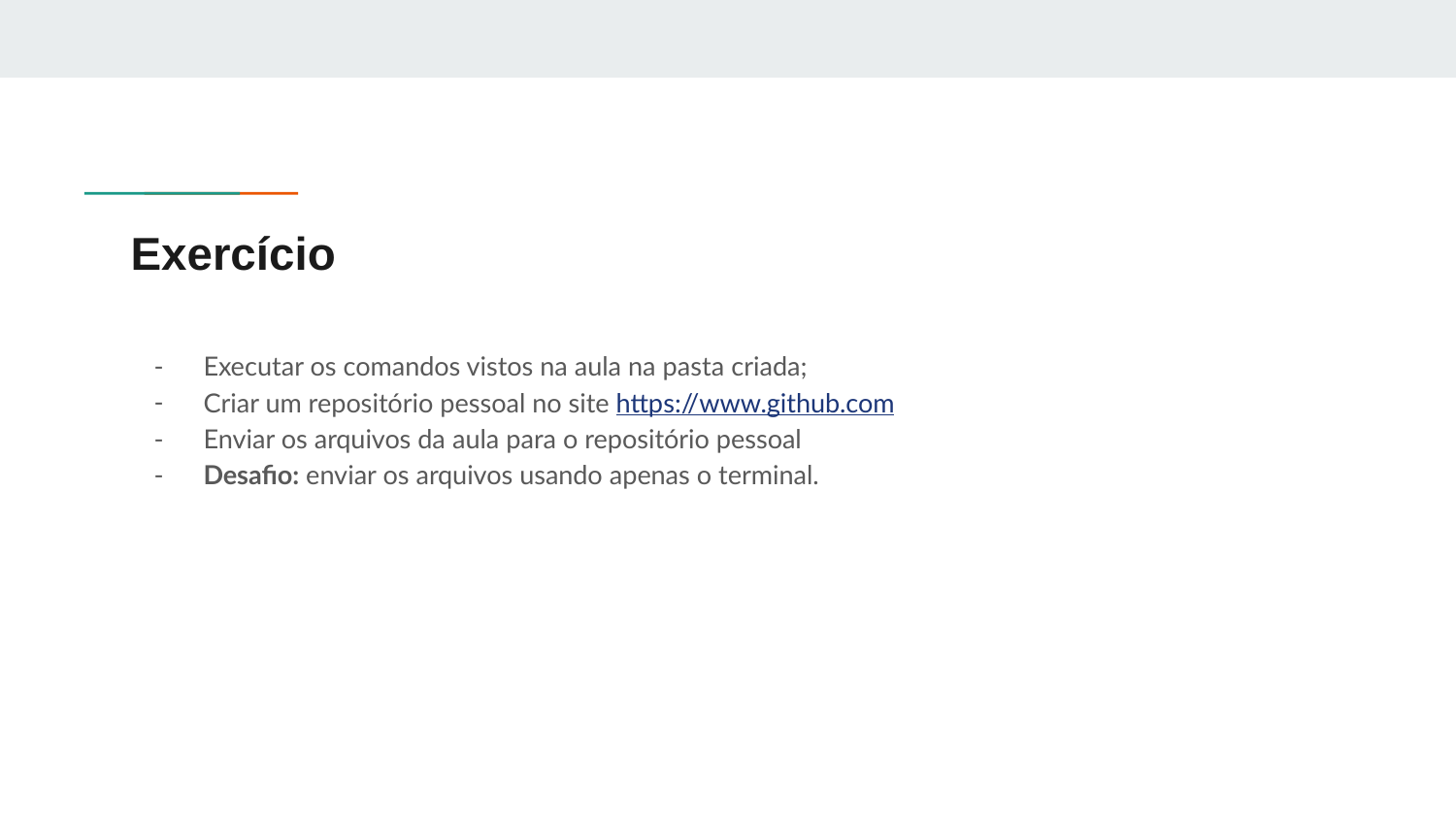

# Exercício
Executar os comandos vistos na aula na pasta criada;
Criar um repositório pessoal no site https://www.github.com
Enviar os arquivos da aula para o repositório pessoal
Desafio: enviar os arquivos usando apenas o terminal.